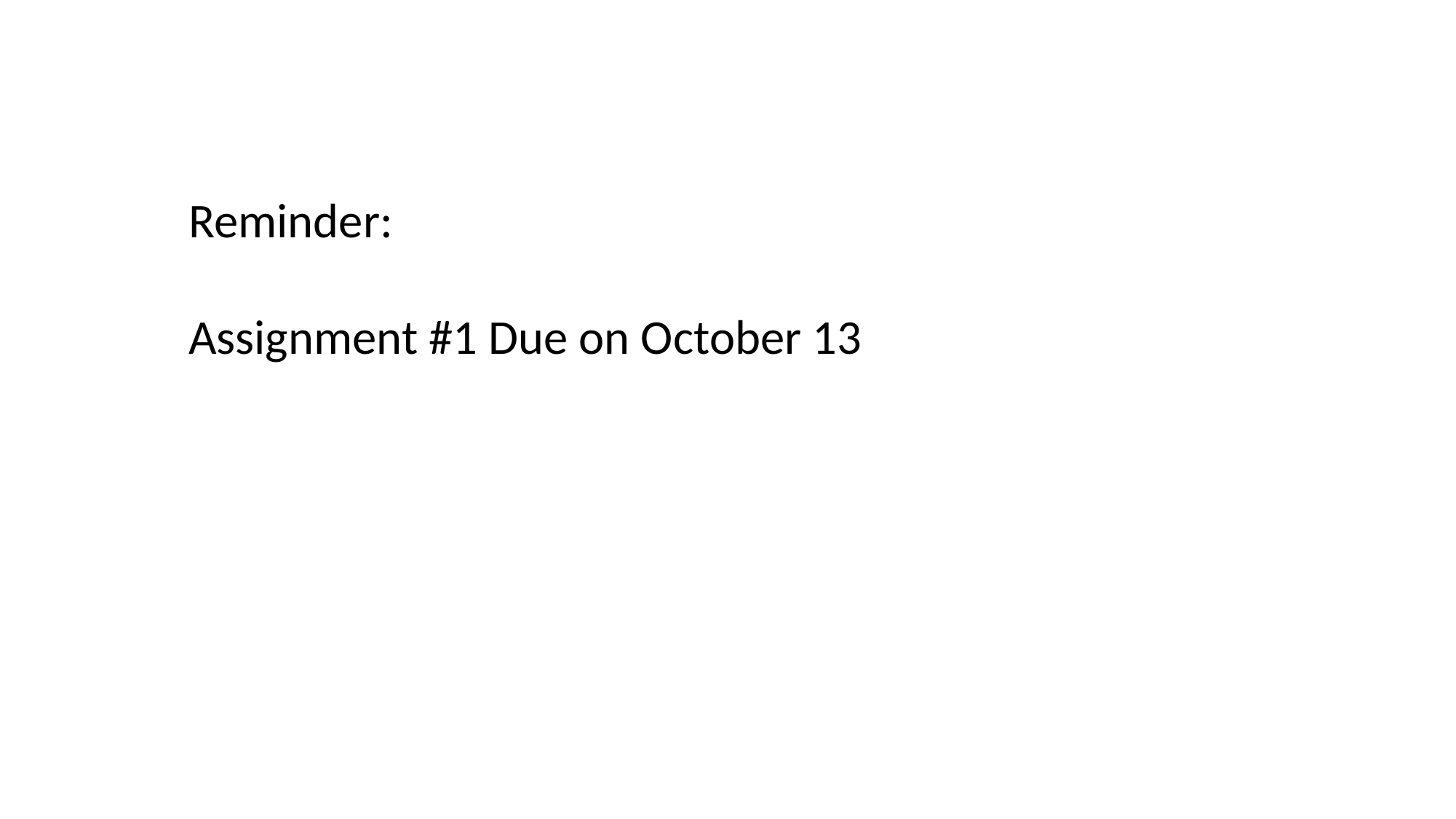

Reminder:

Assignment #1 Due on October 13